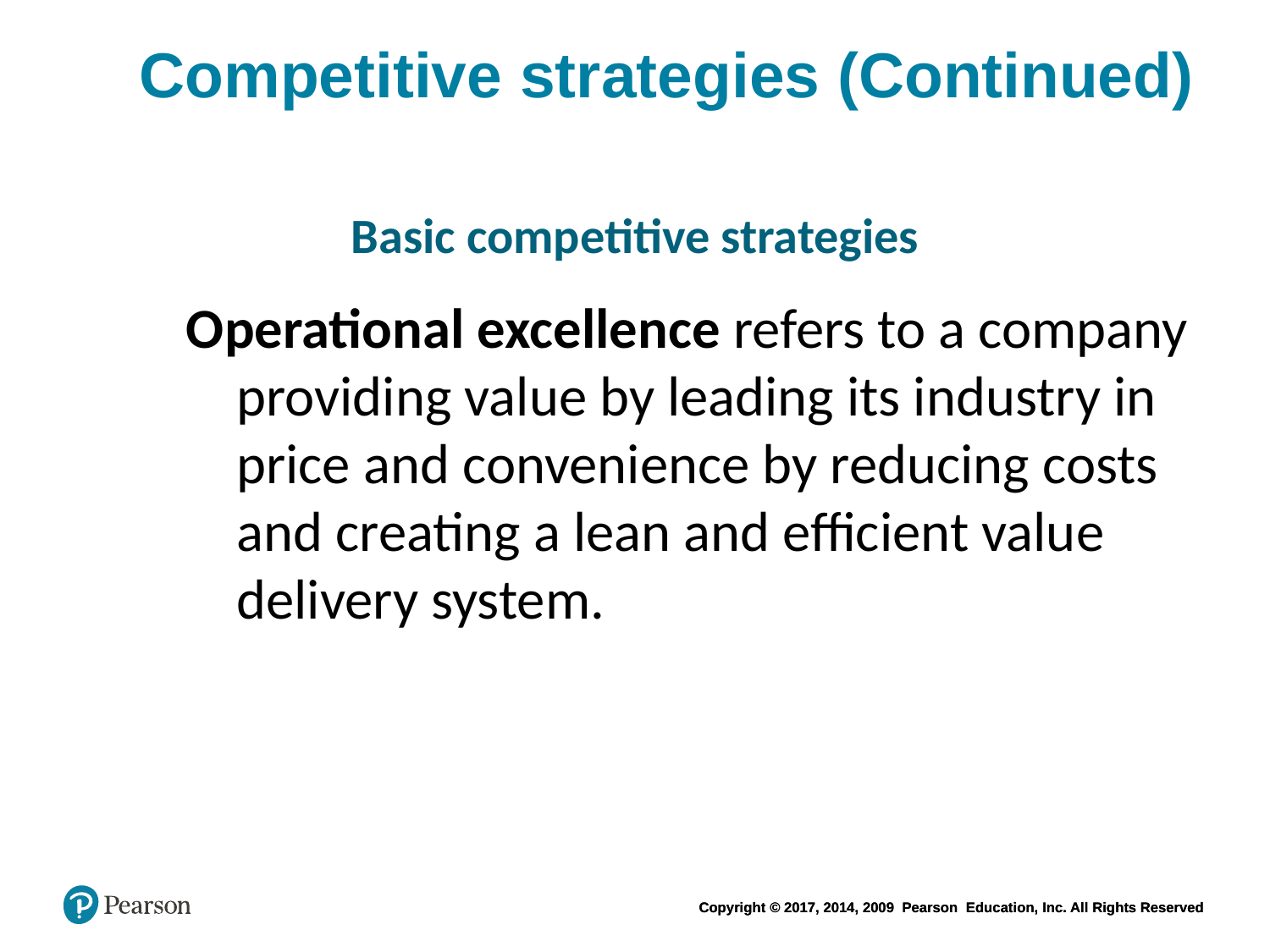

# Competitive strategies (Continued)
Basic competitive strategies

Operational excellence refers to a company providing value by leading its industry in price and convenience by reducing costs and creating a lean and efficient value delivery system.